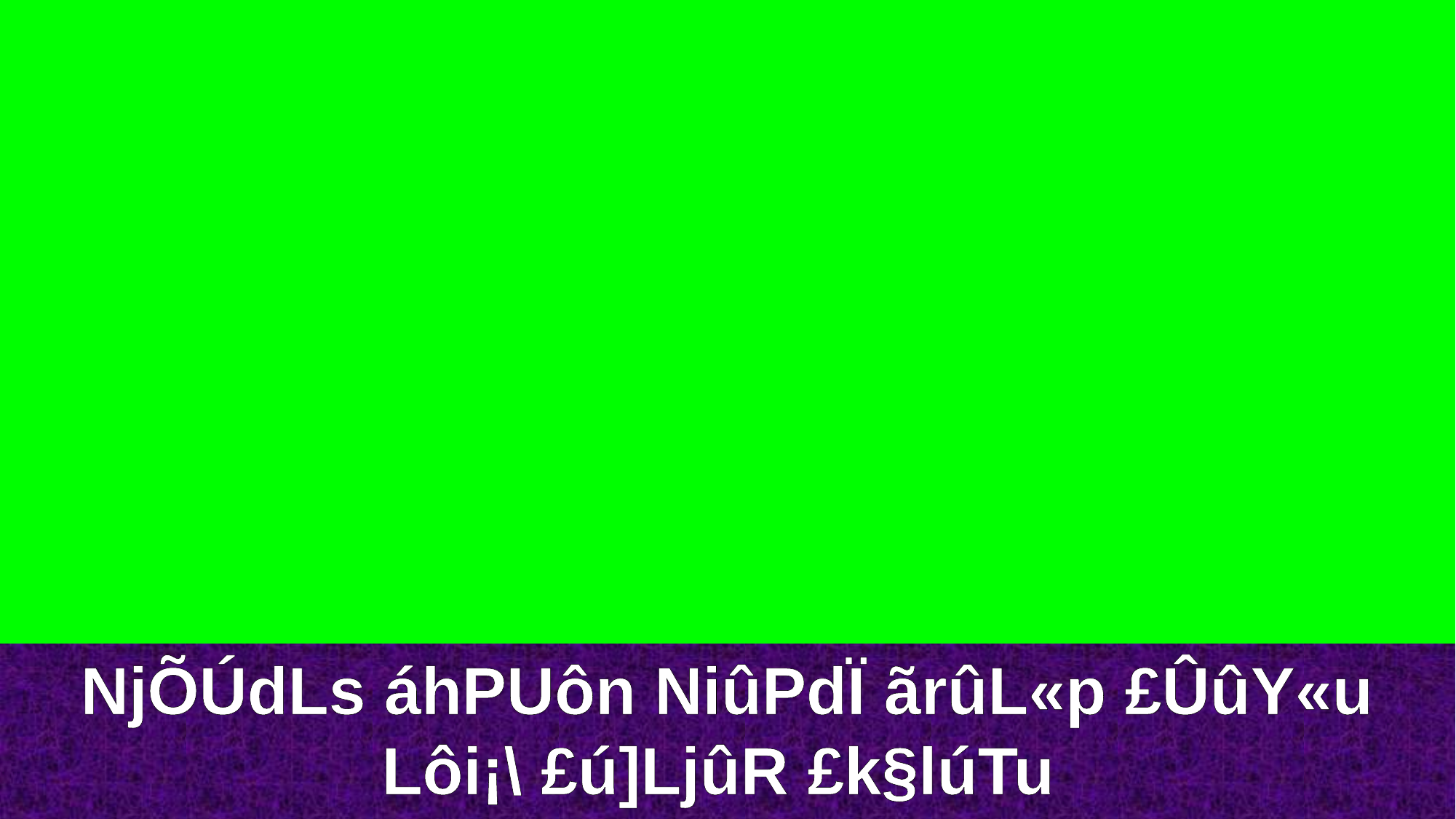

NjÕÚdLs áhPUôn NiûPdÏ ãrûL«p £ÛûY«u Lôi¡\ £ú]LjûR £k§lúTu